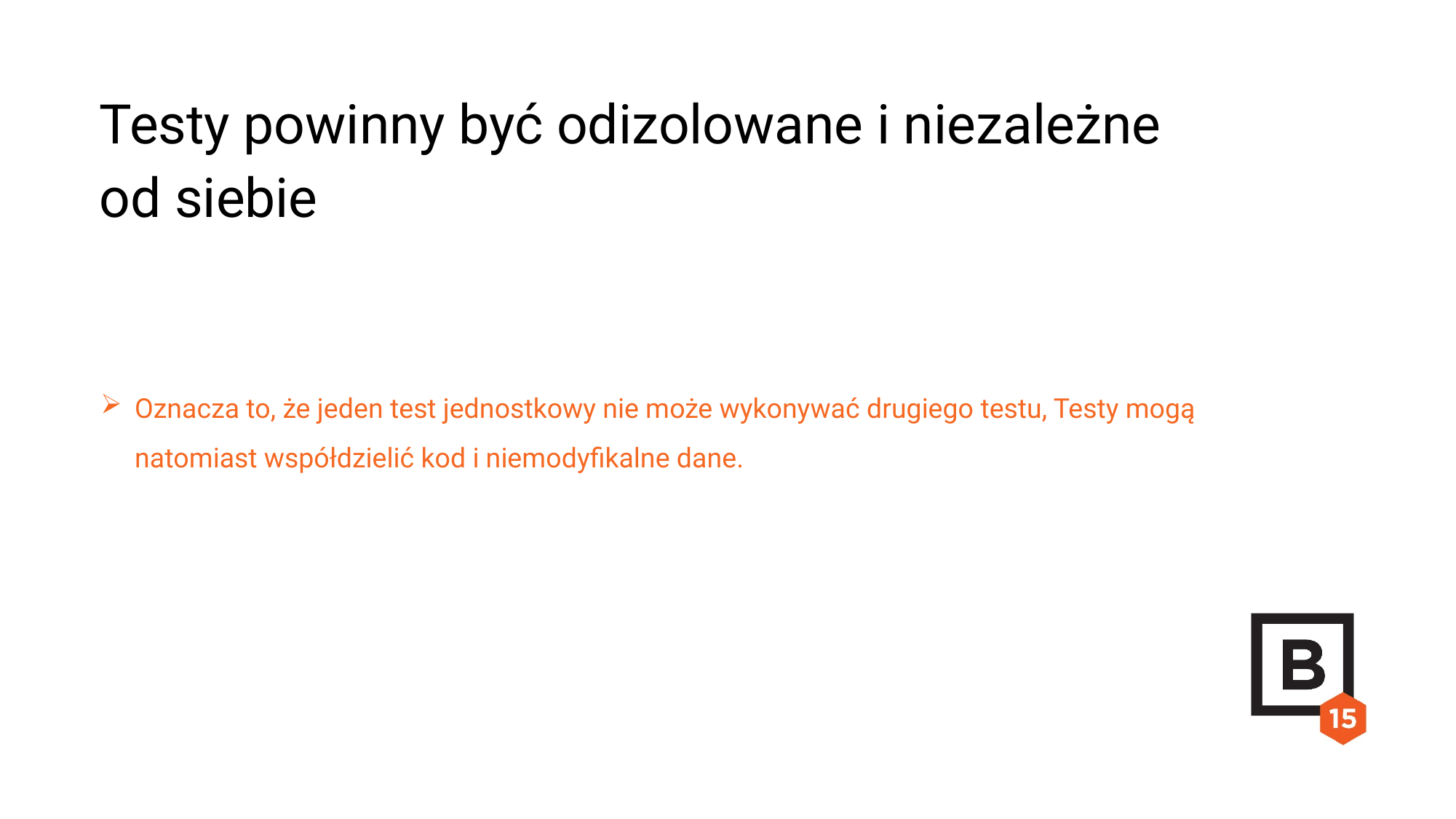

Testy powinny być odizolowane i niezależne
od siebie

Oznacza to, że jeden test jednostkowy nie może wykonywać drugiego testu, Testy mogą natomiast współdzielić kod i niemodyfikalne dane.